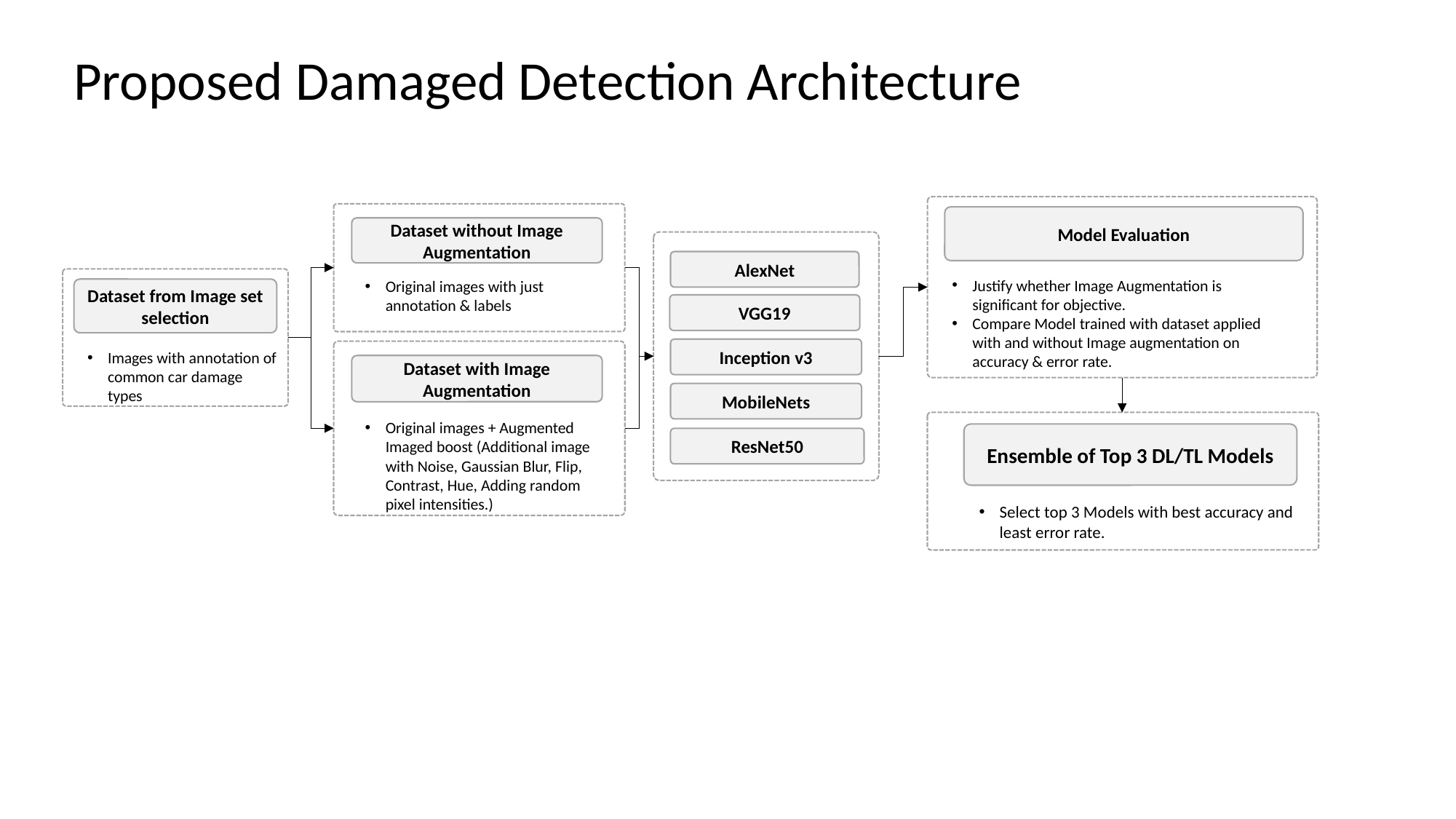

# Proposed Damaged Detection Architecture

Model Evaluation
Justify whether Image Augmentation is significant for objective.
Compare Model trained with dataset applied with and without Image augmentation on accuracy & error rate.

Dataset without Image Augmentation

AlexNet

Original images with just annotation & labels
Dataset from Image set selection
VGG19
Inception v3

Images with annotation of common car damage types
Dataset with Image Augmentation
MobileNets
Original images + Augmented Imaged boost (Additional image with Noise, Gaussian Blur, Flip, Contrast, Hue, Adding random pixel intensities.)

Ensemble of Top 3 DL/TL Models
Select top 3 Models with best accuracy and least error rate.
ResNet50